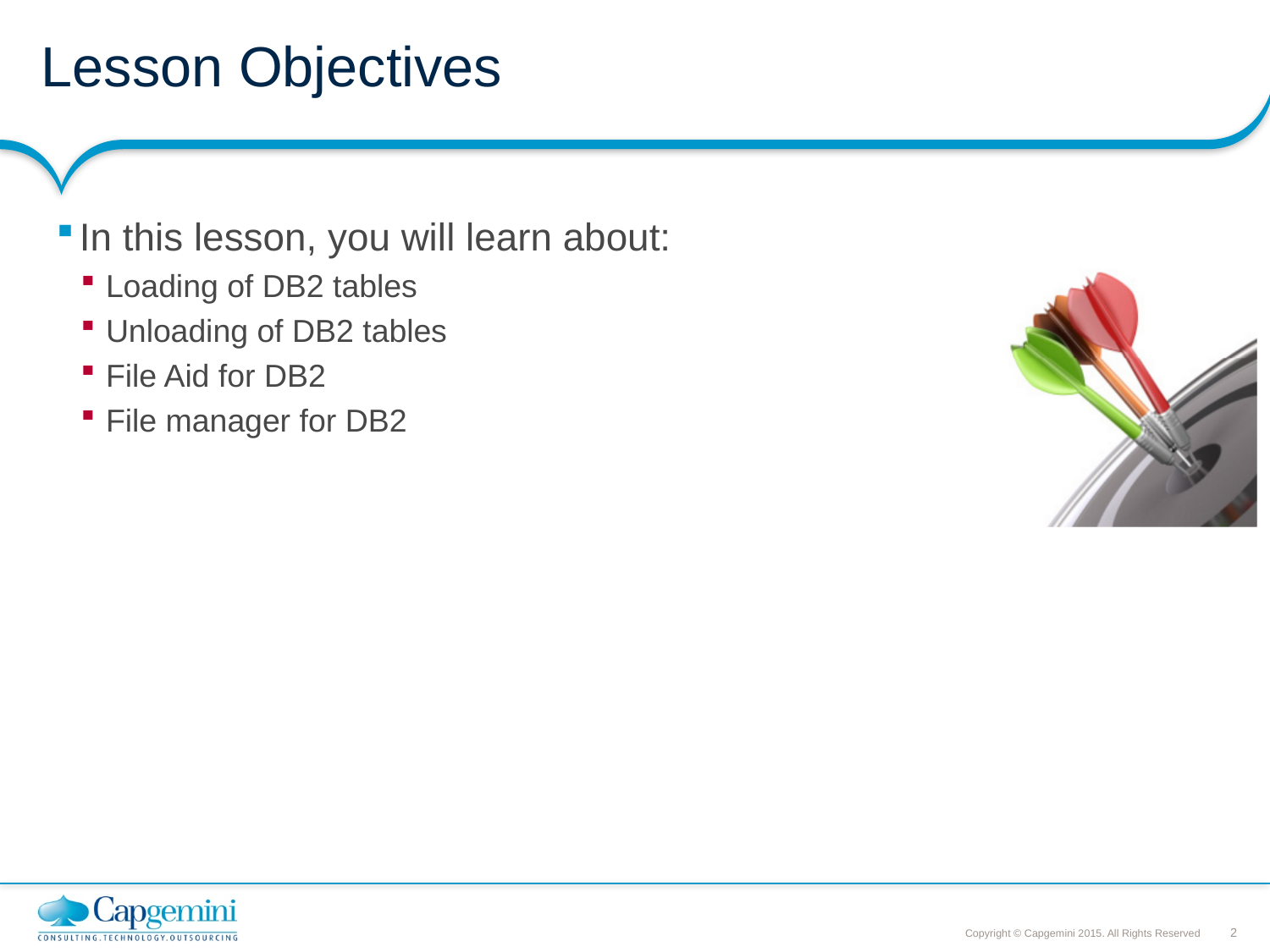

# Lesson Objectives
In this lesson, you will learn about:
Loading of DB2 tables
Unloading of DB2 tables
File Aid for DB2
File manager for DB2